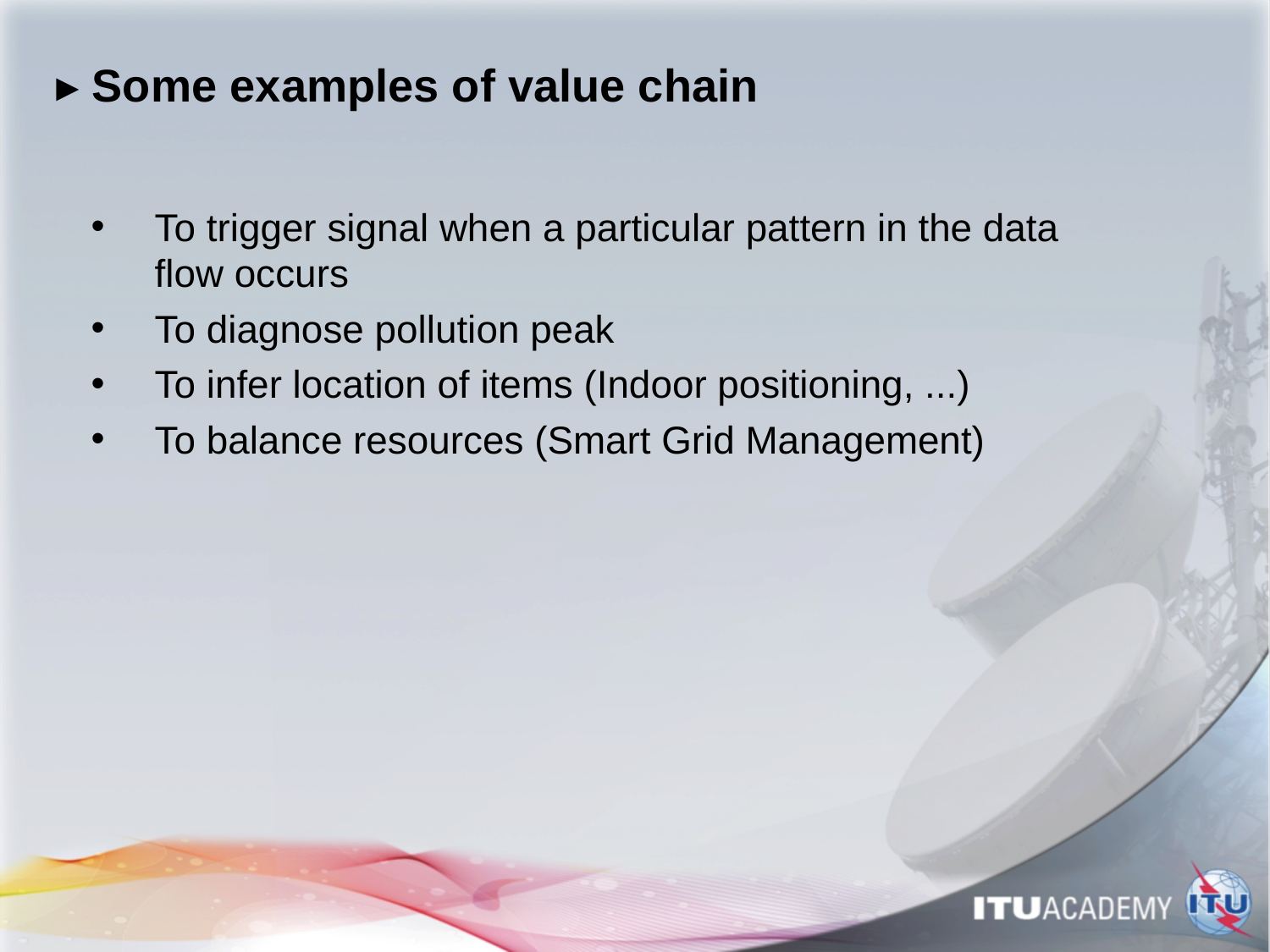

# ▸ Some examples of value chain
To trigger signal when a particular pattern in the data flow occurs
To diagnose pollution peak
To infer location of items (Indoor positioning, ...)
To balance resources (Smart Grid Management)